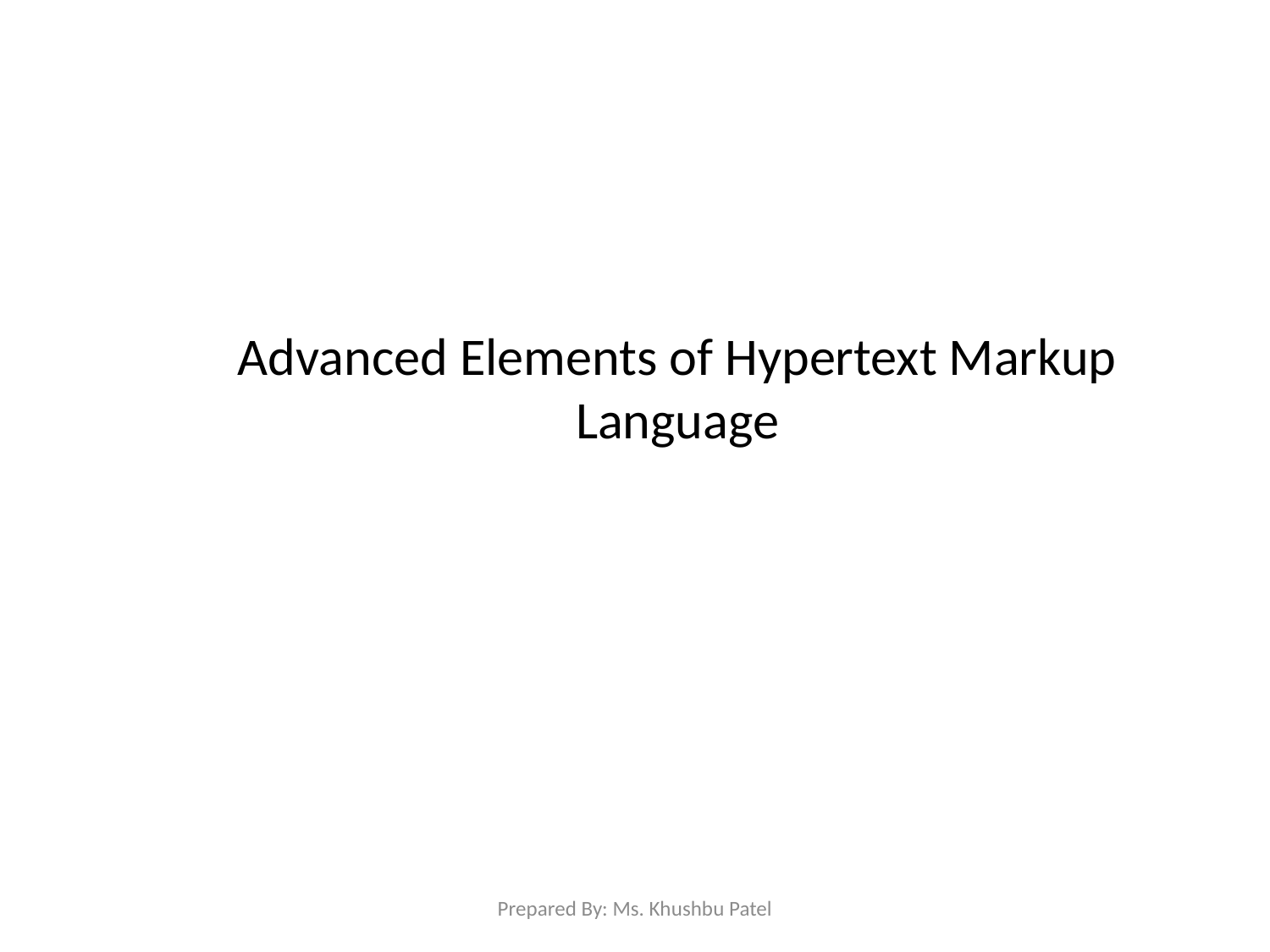

# Advanced Elements of Hypertext Markup Language
Prepared By: Ms. Khushbu Patel